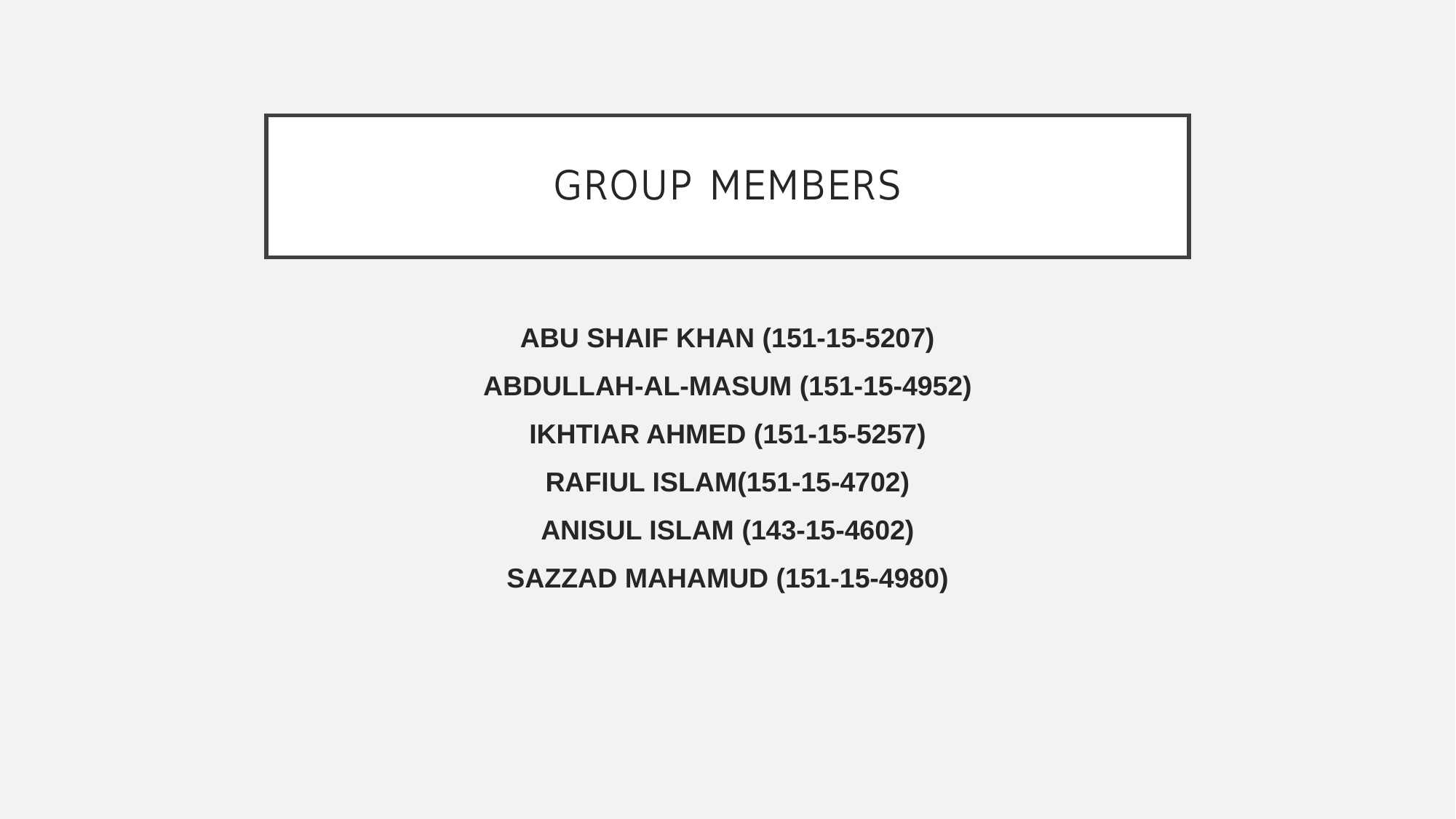

# Group members
ABU SHAIF KHAN (151-15-5207)
ABDULLAH-AL-MASUM (151-15-4952)
IKHTIAR AHMED (151-15-5257)
RAFIUL ISLAM(151-15-4702)
ANISUL ISLAM (143-15-4602)
SAZZAD MAHAMUD (151-15-4980)